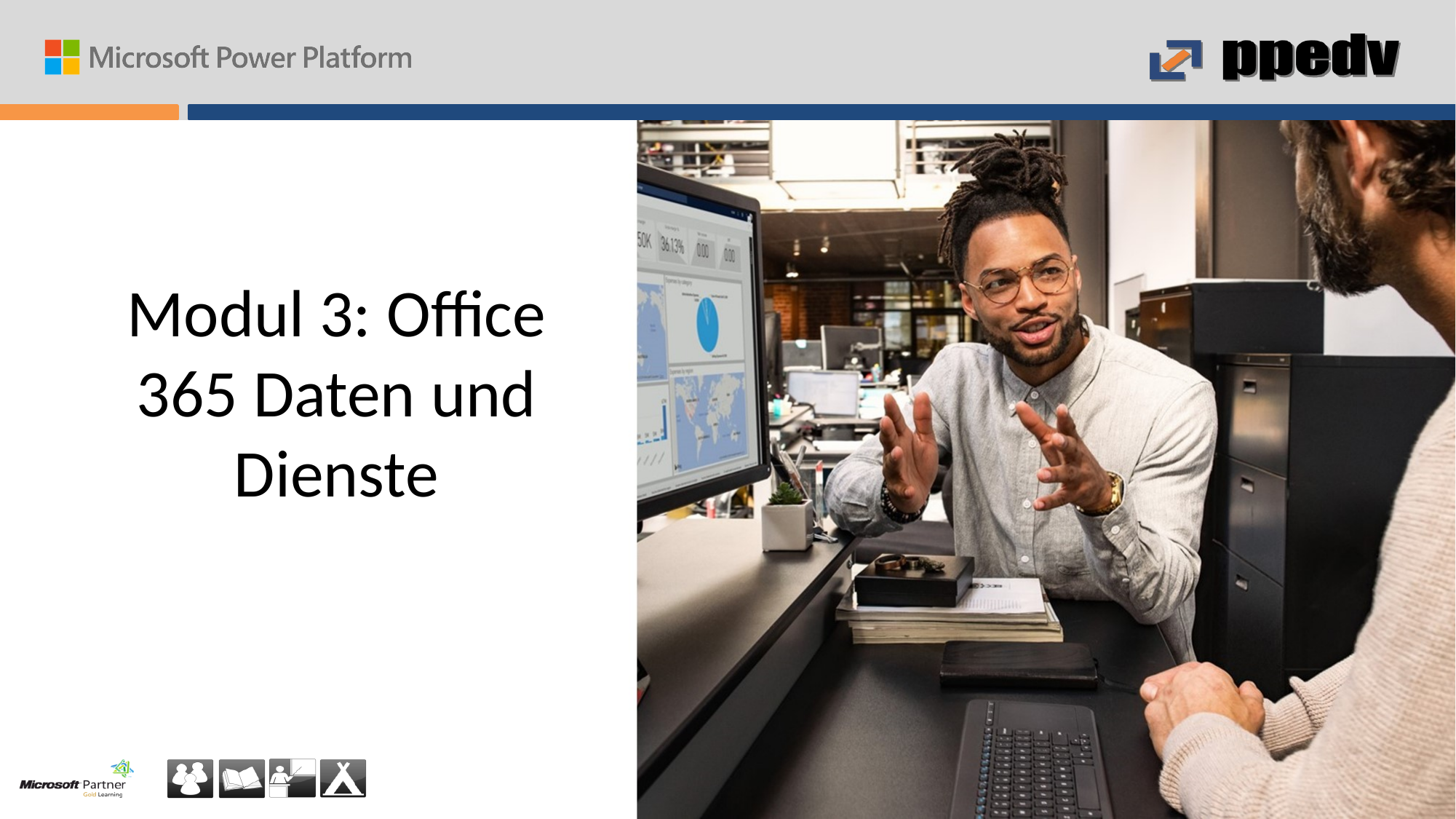

# Modul 3: Office 365 Daten und Dienste